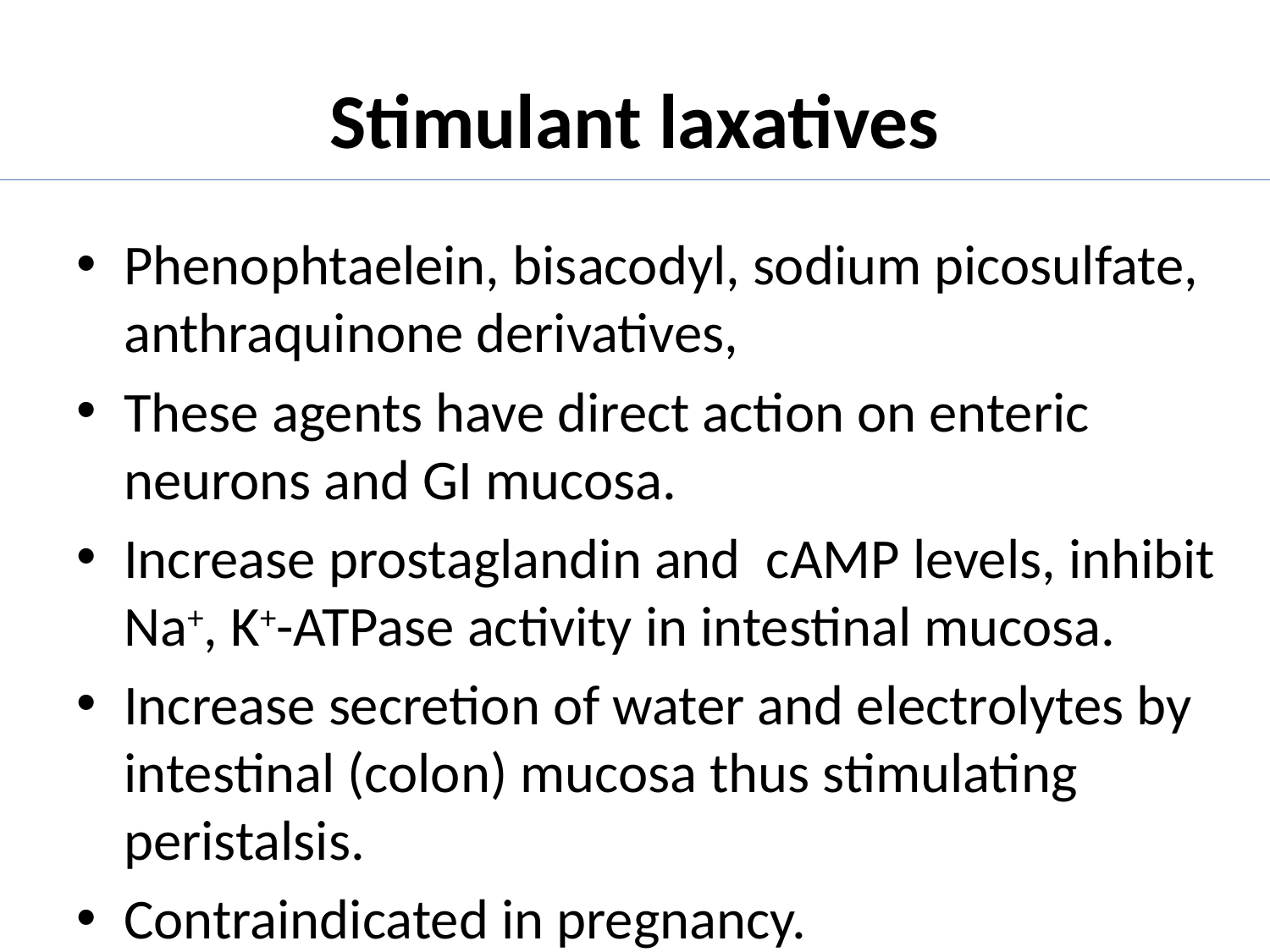

# Stimulant laxatives
Phenophtaelein, bisacodyl, sodium picosulfate, anthraquinone derivatives,
These agents have direct action on enteric neurons and GI mucosa.
Increase prostaglandin and  cAMP levels, inhibit Na+, K+-ATPase activity in intestinal mucosa.
Increase secretion of water and electrolytes by intestinal (colon) mucosa thus stimulating peristalsis.
Contraindicated in pregnancy.